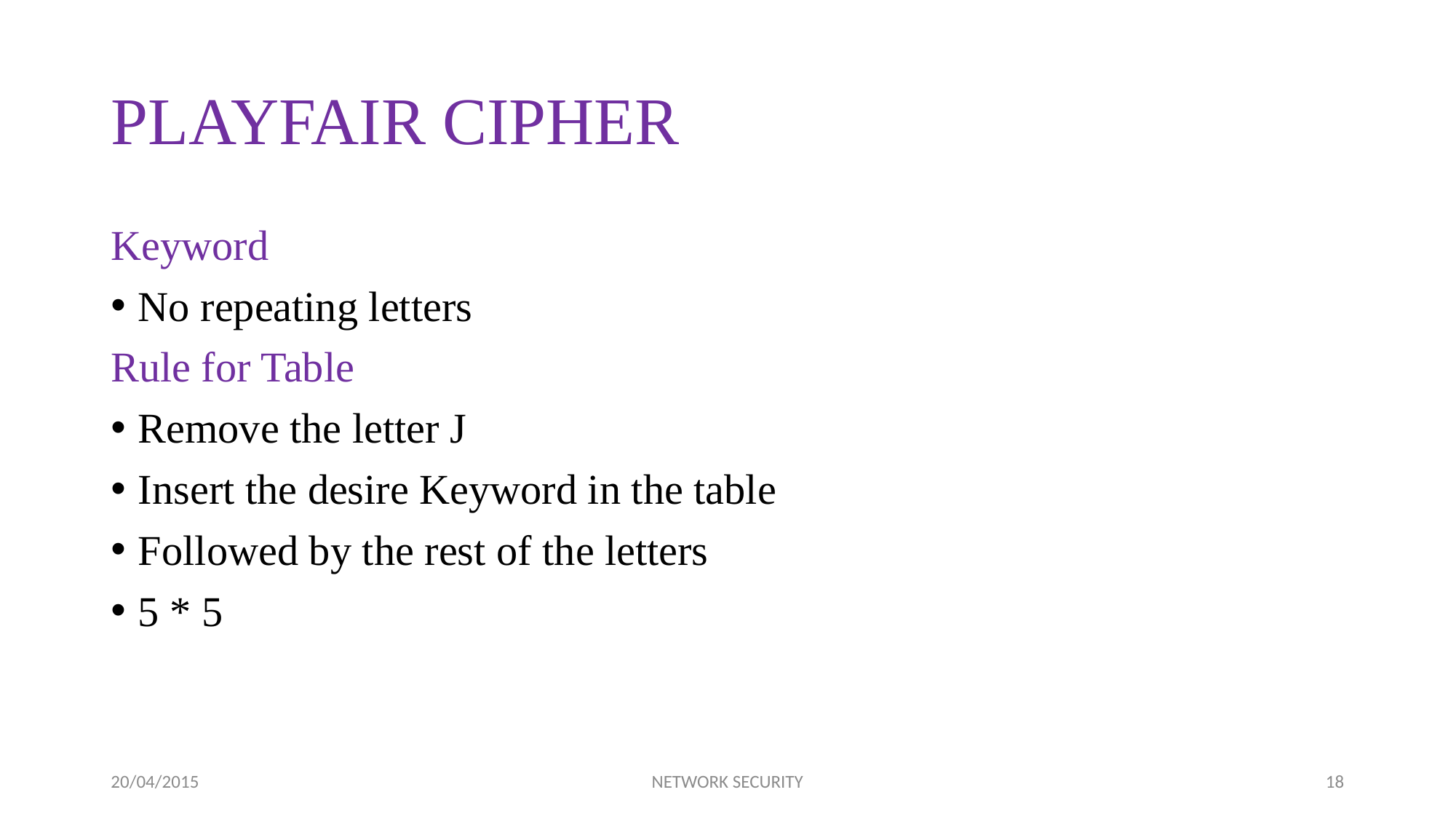

# PLAYFAIR CIPHER
Keyword
No repeating letters
Rule for Table
Remove the letter J
Insert the desire Keyword in the table
Followed by the rest of the letters
5 * 5
20/04/2015
NETWORK SECURITY
18